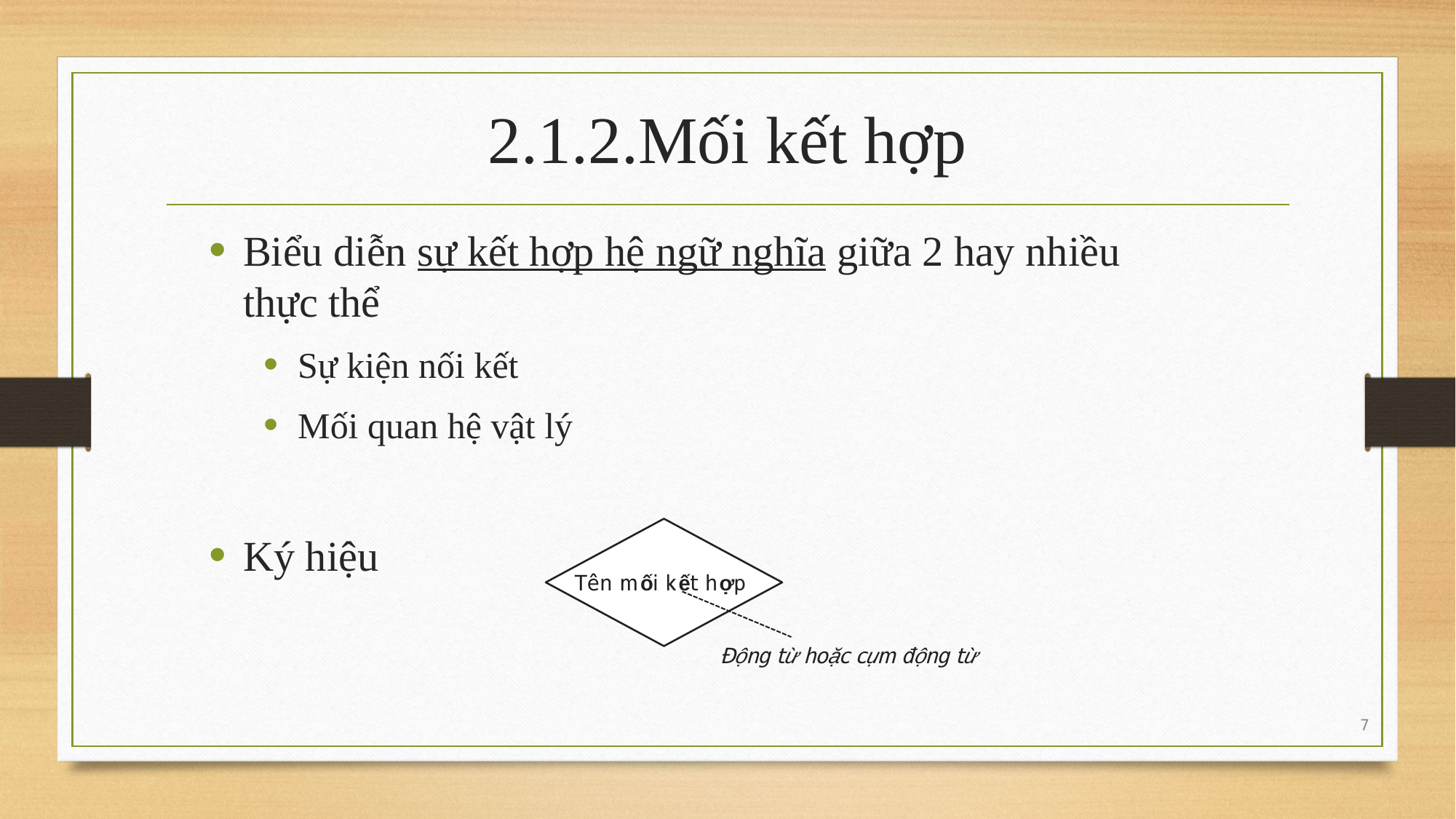

# 2.1.2.Mối kết hợp
Biểu diễn sự kết hợp hệ ngữ nghĩa giữa 2 hay nhiều thực thể
Sự kiện nối kết
Mối quan hệ vật lý

Ký hiệu

Tên mối kết hợp
Động từ hoặc cụm động từ
7